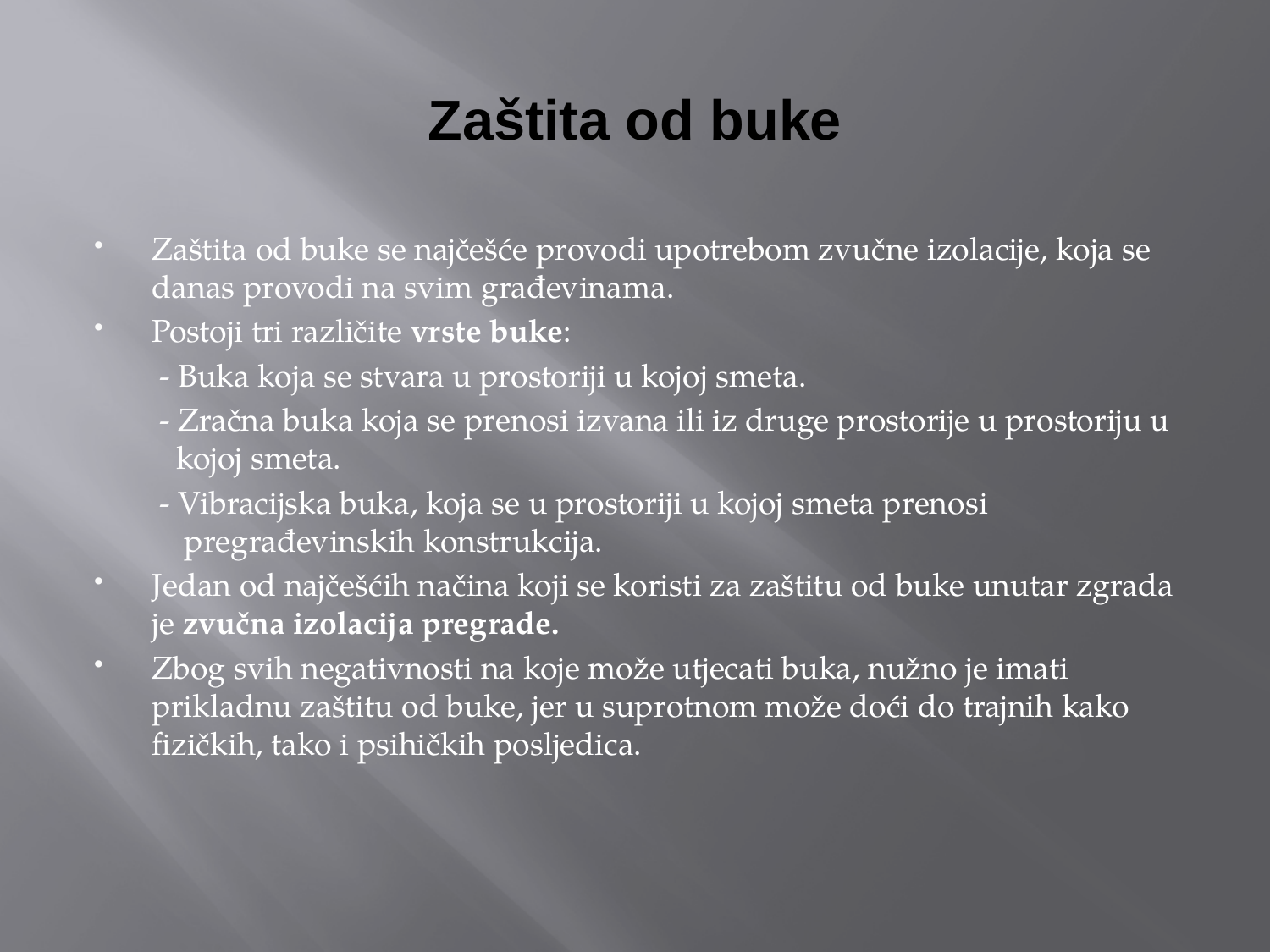

# Zaštita od buke
Zaštita od buke se najčešće provodi upotrebom zvučne izolacije, koja se danas provodi na svim građevinama.
Postoji tri različite vrste buke:
        - Buka koja se stvara u prostoriji u kojoj smeta.
        - Zračna buka koja se prenosi izvana ili iz druge prostorije u prostoriju u
   kojoj smeta.
        - Vibracijska buka, koja se u prostoriji u kojoj smeta prenosi
    pregrađevinskih konstrukcija.
Jedan od najčešćih načina koji se koristi za zaštitu od buke unutar zgrada je zvučna izolacija pregrade.
Zbog svih negativnosti na koje može utjecati buka, nužno je imati prikladnu zaštitu od buke, jer u suprotnom može doći do trajnih kako fizičkih, tako i psihičkih posljedica.